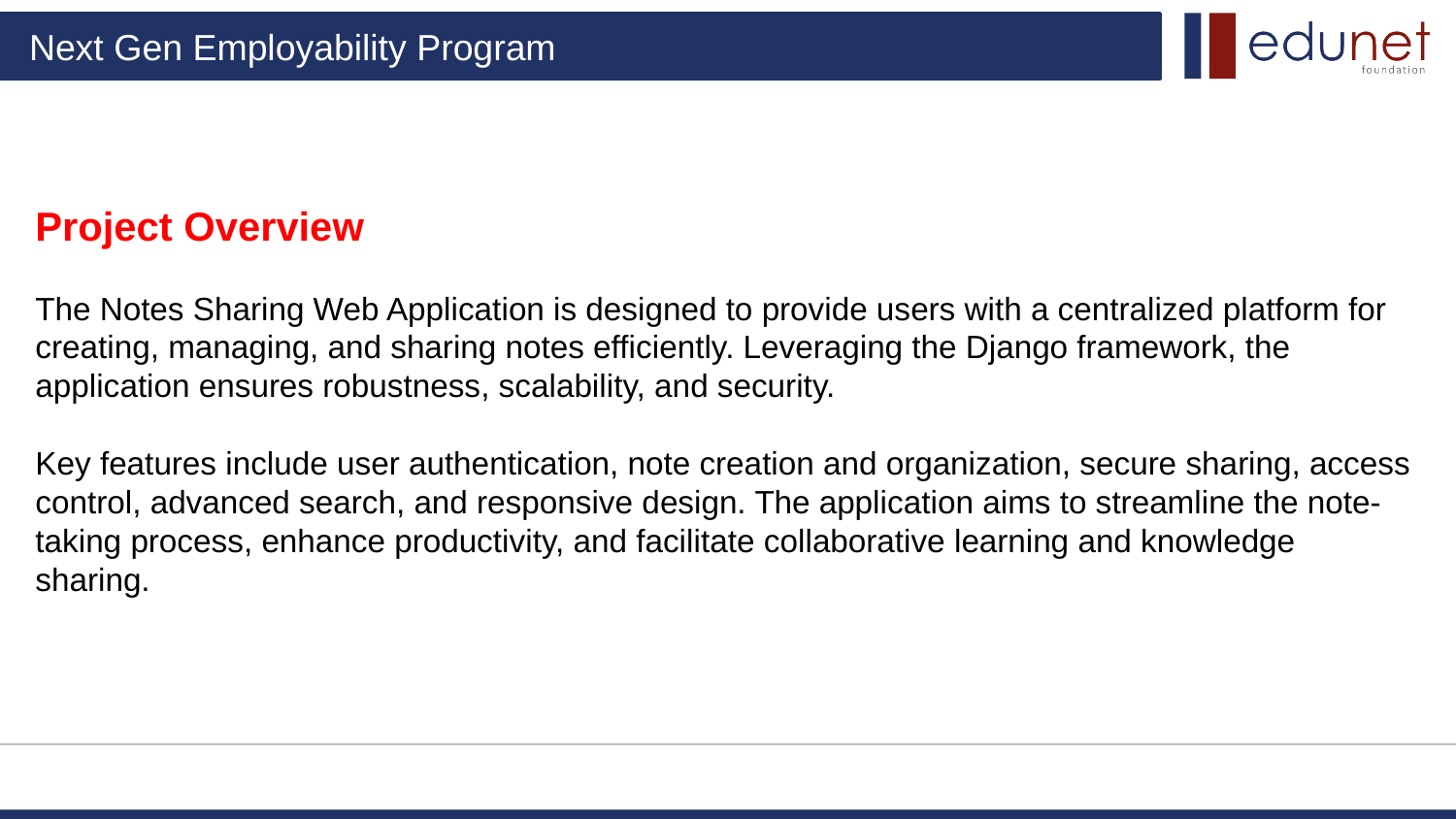

Project Overview
The Notes Sharing Web Application is designed to provide users with a centralized platform for creating, managing, and sharing notes efficiently. Leveraging the Django framework, the application ensures robustness, scalability, and security.
Key features include user authentication, note creation and organization, secure sharing, access control, advanced search, and responsive design. The application aims to streamline the note-taking process, enhance productivity, and facilitate collaborative learning and knowledge sharing.